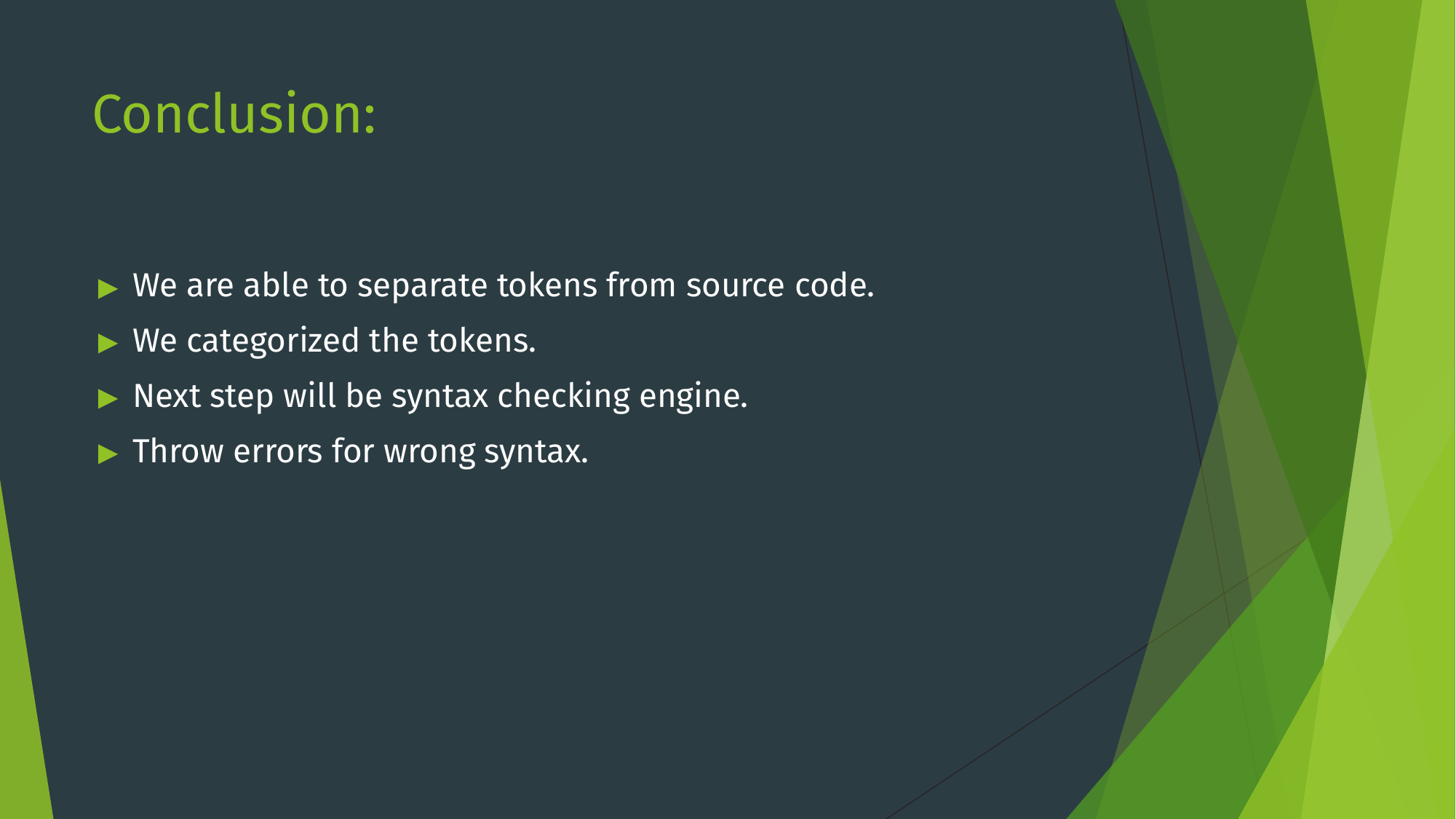

# Conclusion:
We are able to separate tokens from source code.
We categorized the tokens.
Next step will be syntax checking engine.
Throw errors for wrong syntax.